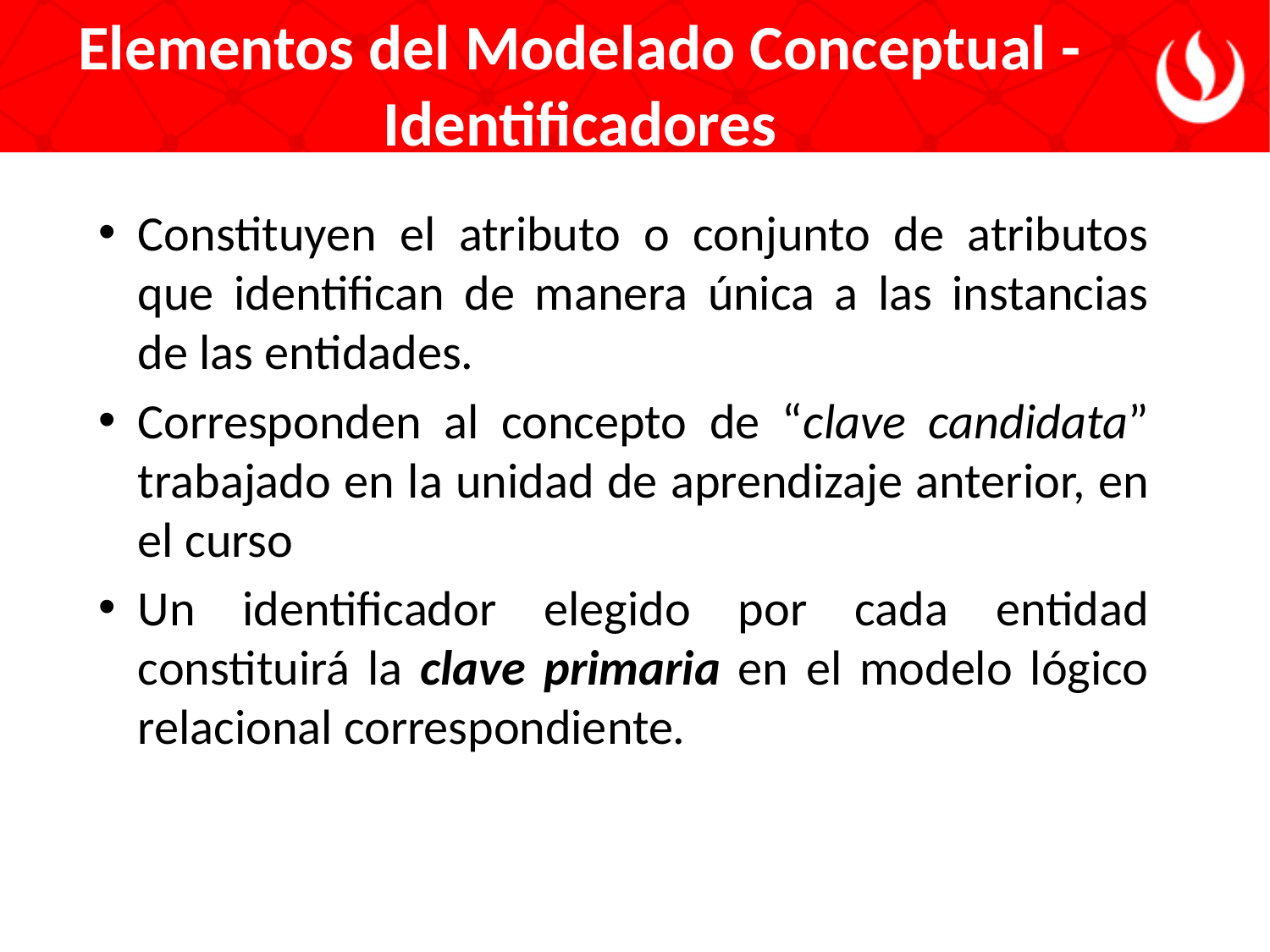

Elementos del Modelado Conceptual - Identificadores
Constituyen el atributo o conjunto de atributos que identifican de manera única a las instancias de las entidades.
Corresponden al concepto de “clave candidata” trabajado en la unidad de aprendizaje anterior, en el curso
Un identificador elegido por cada entidad constituirá la clave primaria en el modelo lógico relacional correspondiente.